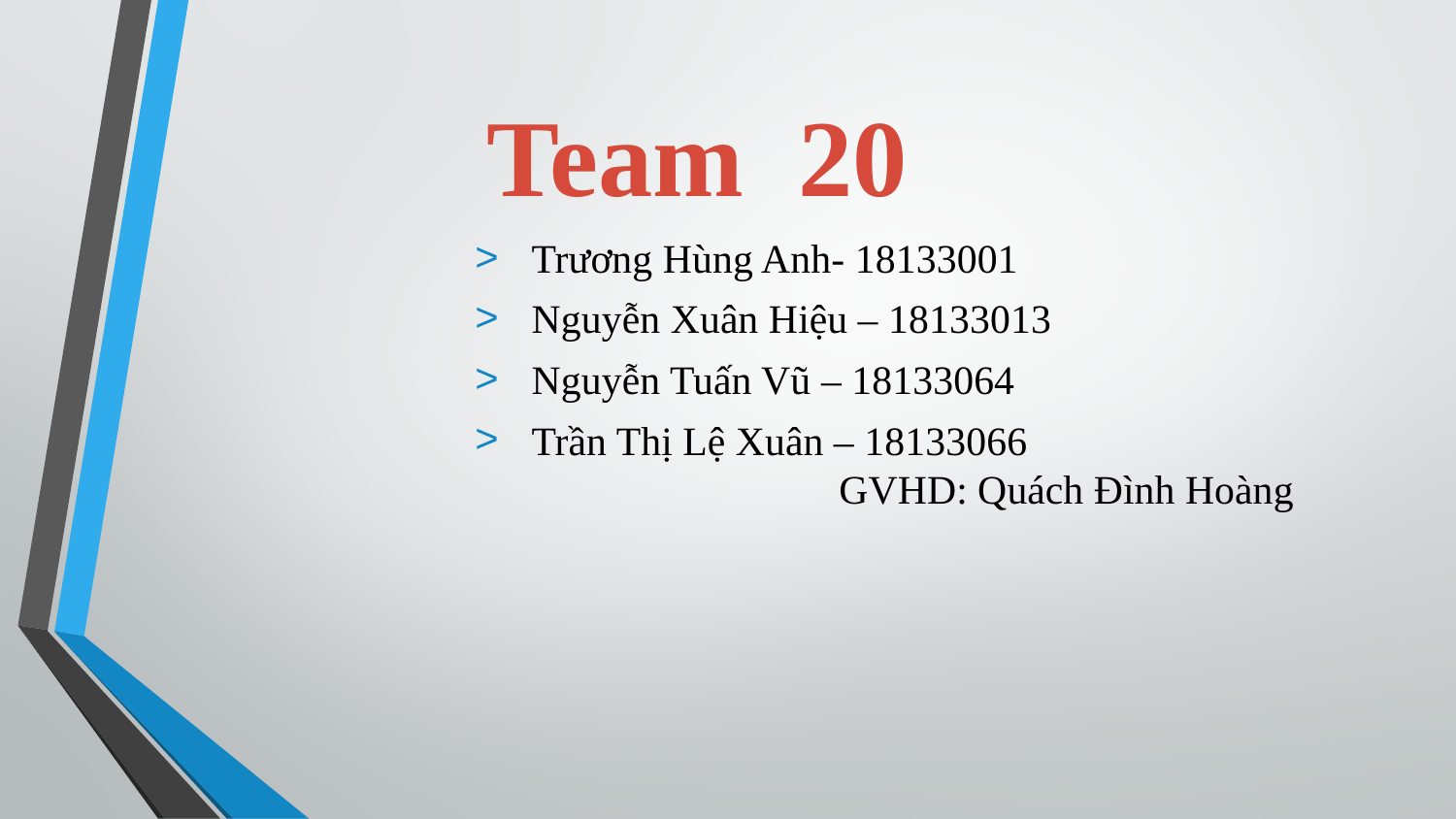

Team  20
Trương Hùng Anh- 18133001
Nguyễn Xuân Hiệu – 18133013
Nguyễn Tuấn Vũ – 18133064
Trần Thị Lệ Xuân – 18133066
GVHD: Quách Đình Hoàng